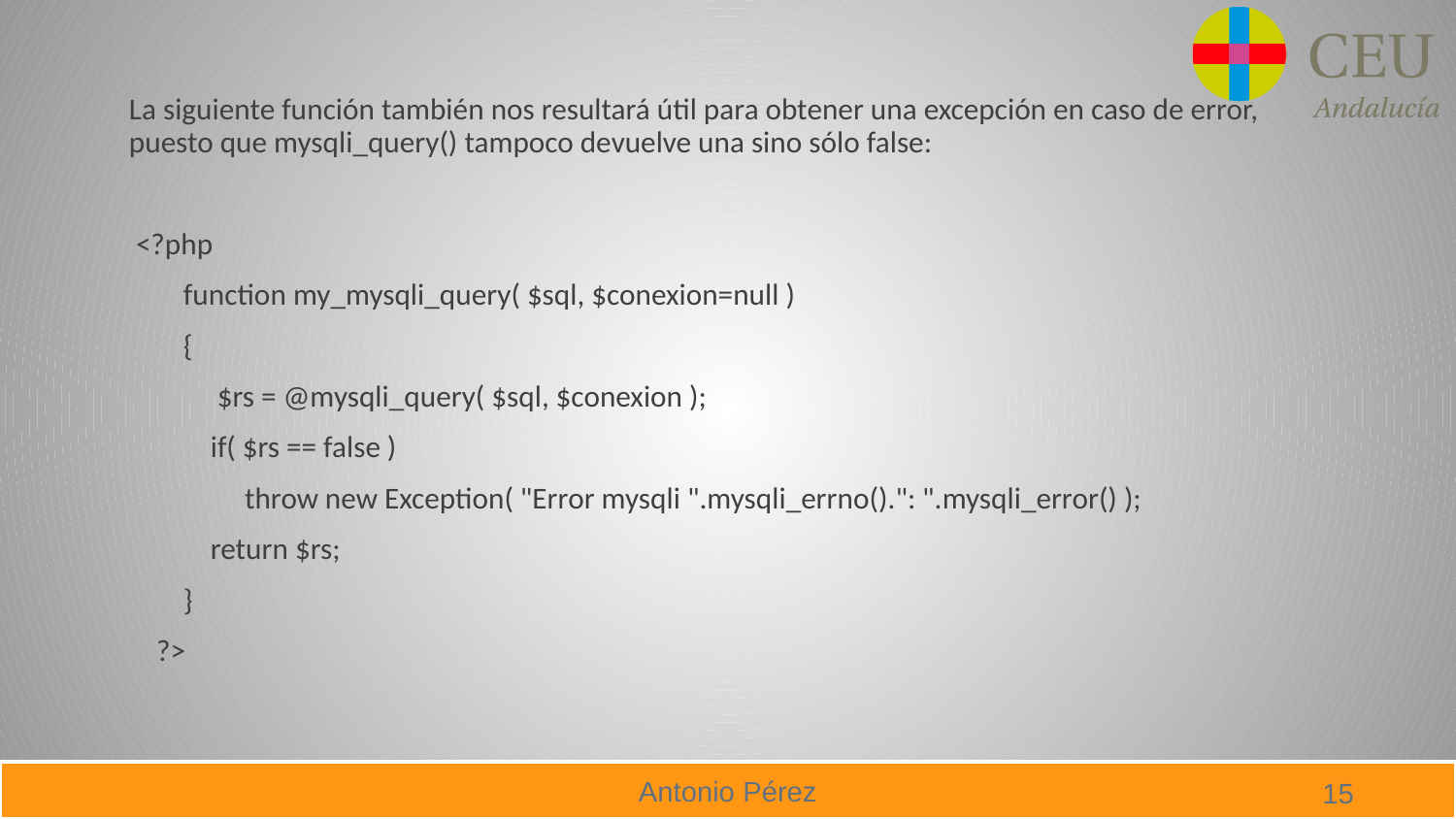

La siguiente función también nos resultará útil para obtener una excepción en caso de error, puesto que mysqli_query() tampoco devuelve una sino sólo false:

 <?php
        function my_mysqli_query( $sql, $conexion=null )
        {
             $rs = @mysqli_query( $sql, $conexion );
            if( $rs == false )
                 throw new Exception( "Error mysqli ".mysqli_errno().": ".mysqli_error() );
            return $rs;
        }
    ?>